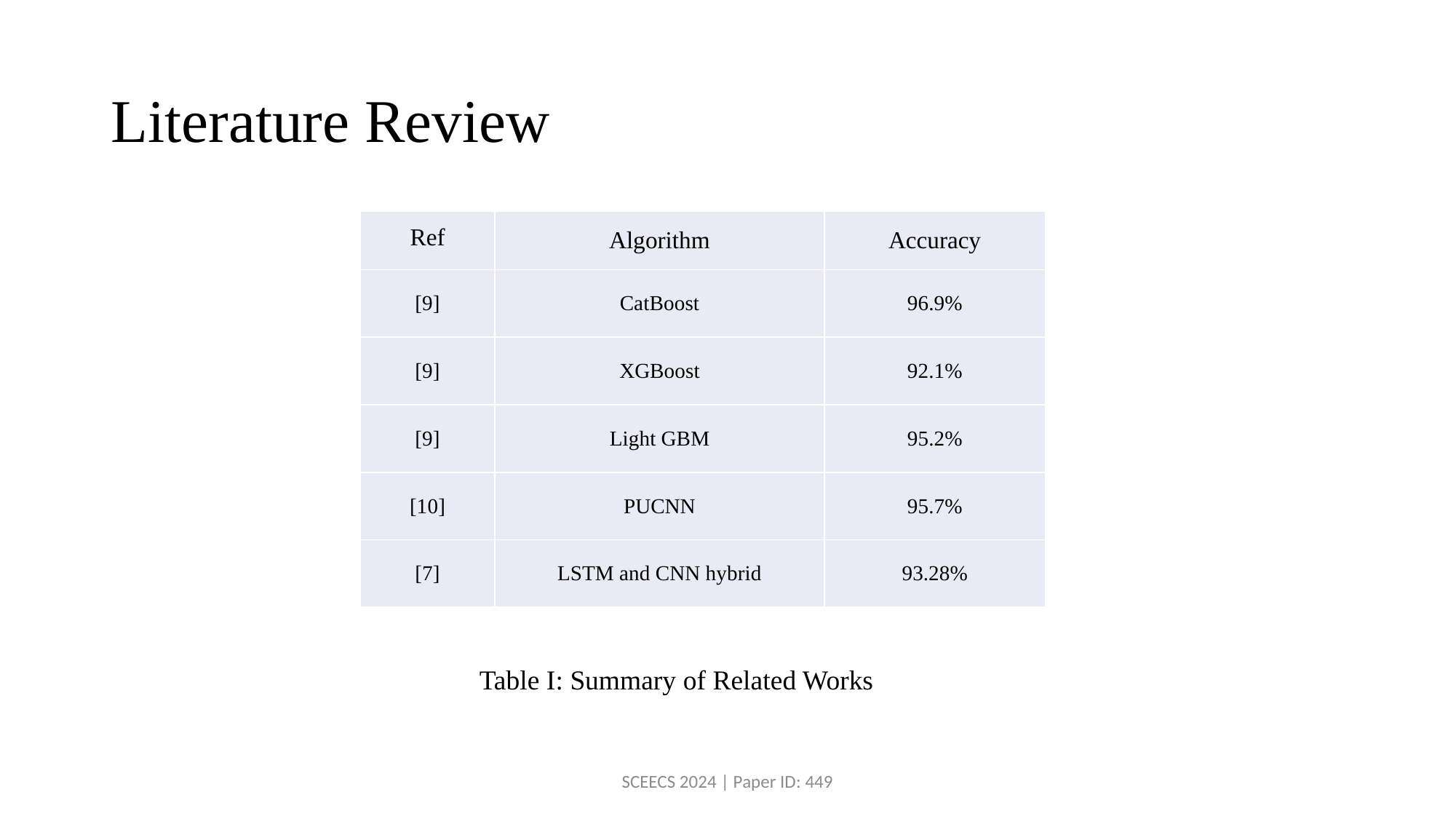

# Literature Review
| Ref | Algorithm | Accuracy |
| --- | --- | --- |
| [9] | CatBoost | 96.9% |
| [9] | XGBoost | 92.1% |
| [9] | Light GBM | 95.2% |
| [10] | PUCNN | 95.7% |
| [7] | LSTM and CNN hybrid | 93.28% |
Table I: Summary of Related Works
SCEECS 2024 | Paper ID: 449